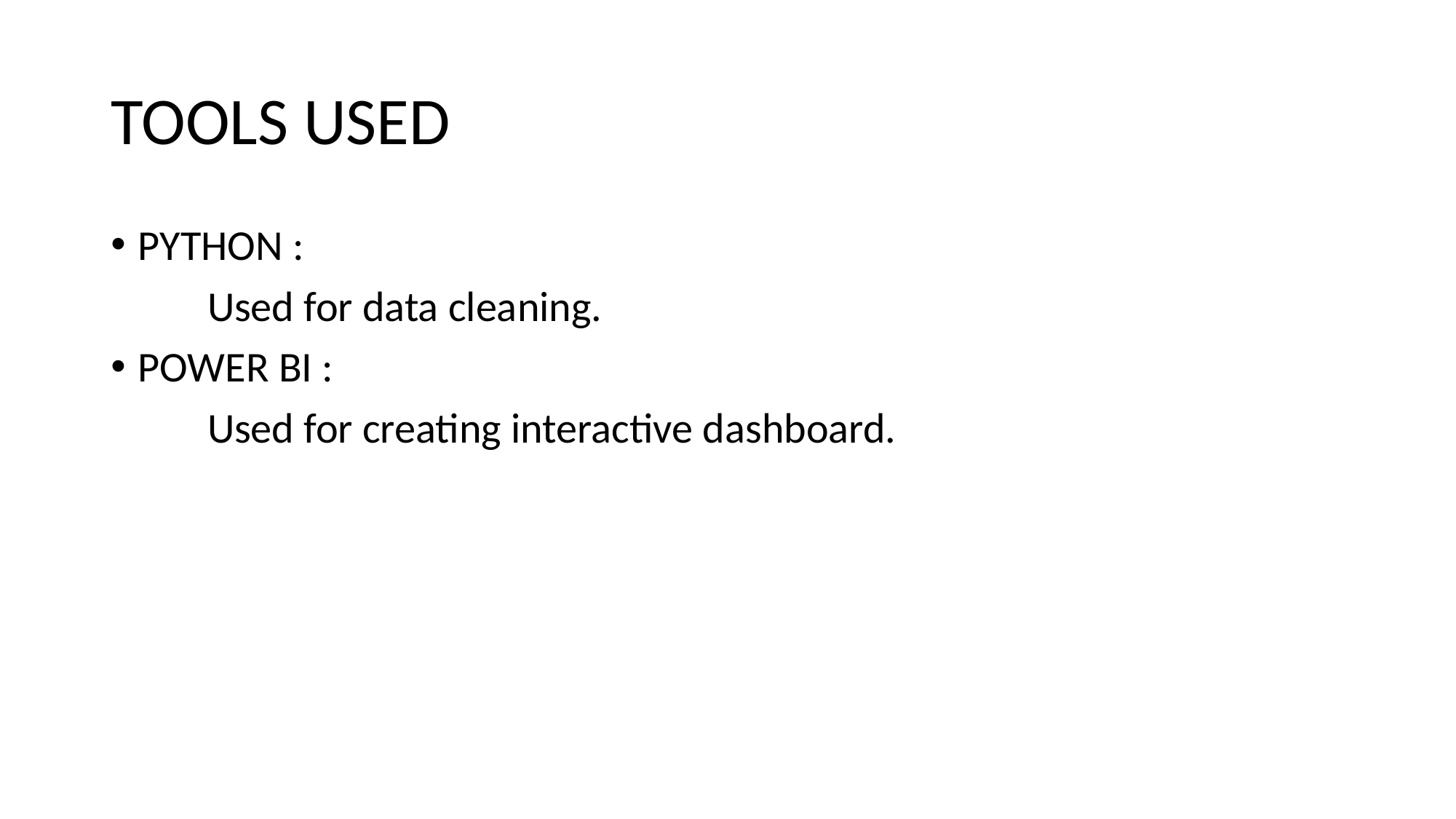

# TOOLS USED
PYTHON :
          Used for data cleaning.
POWER BI :
          Used for creating interactive dashboard.